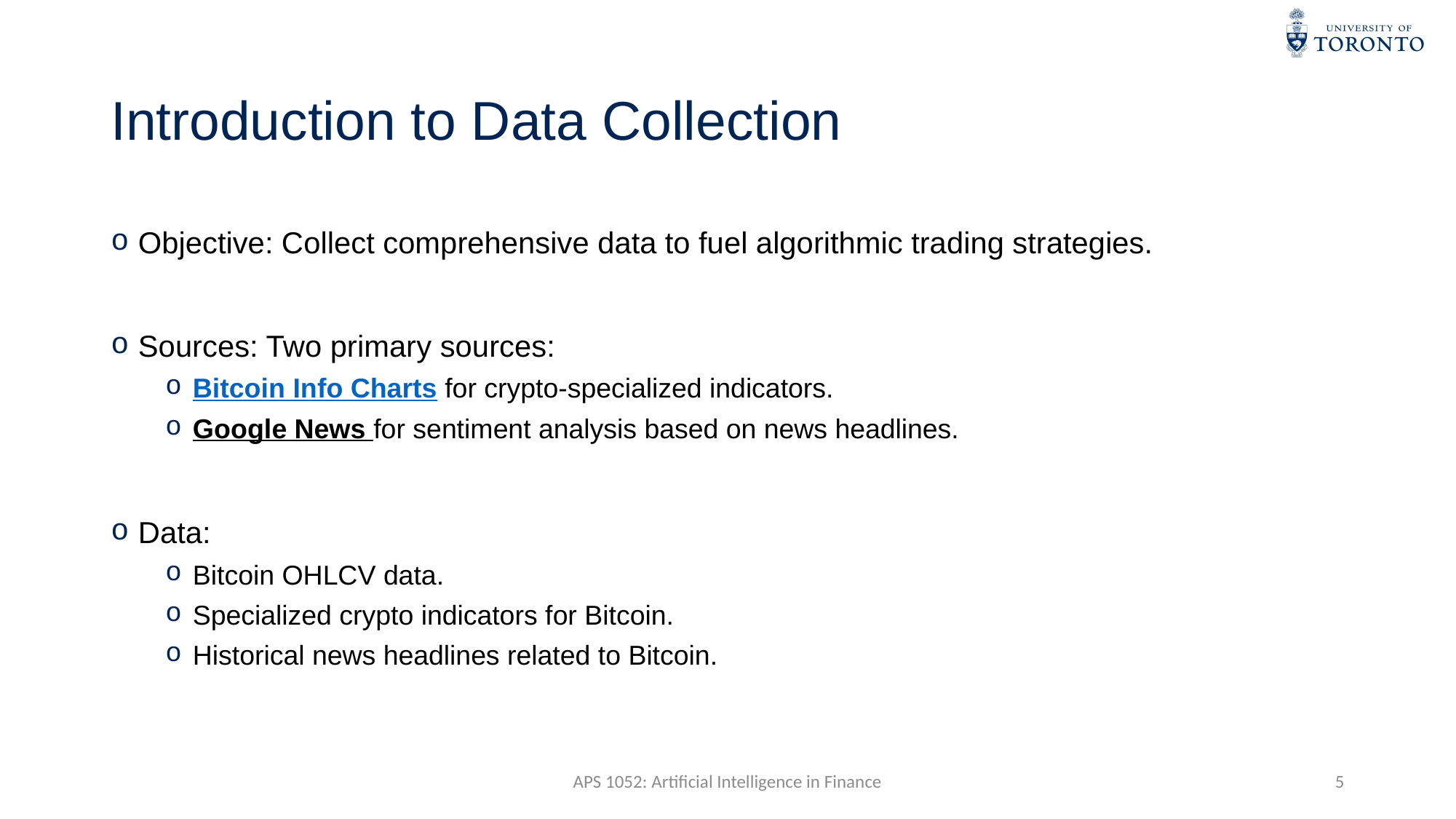

# Introduction to Data Collection
Objective: Collect comprehensive data to fuel algorithmic trading strategies.

Sources: Two primary sources:
Bitcoin Info Charts for crypto-specialized indicators.
Google News for sentiment analysis based on news headlines.

Data:
Bitcoin OHLCV data.
Specialized crypto indicators for Bitcoin.
Historical news headlines related to Bitcoin.
APS 1052: Artificial Intelligence in Finance
5